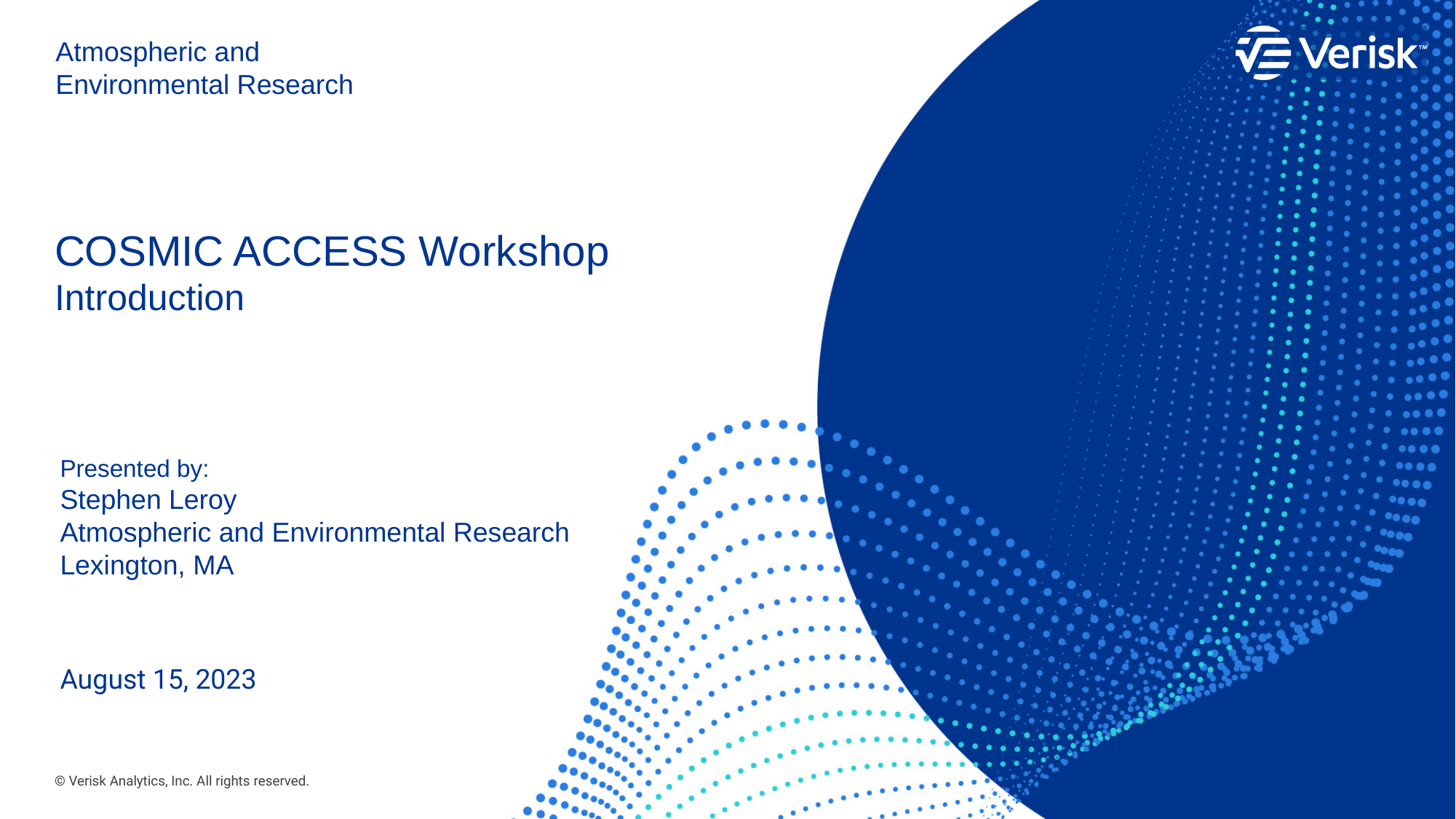

# COSMIC ACCESS Workshop Introduction

Presented by:
Stephen Leroy
Atmospheric and Environmental Research
Lexington, MA
August 15, 2023